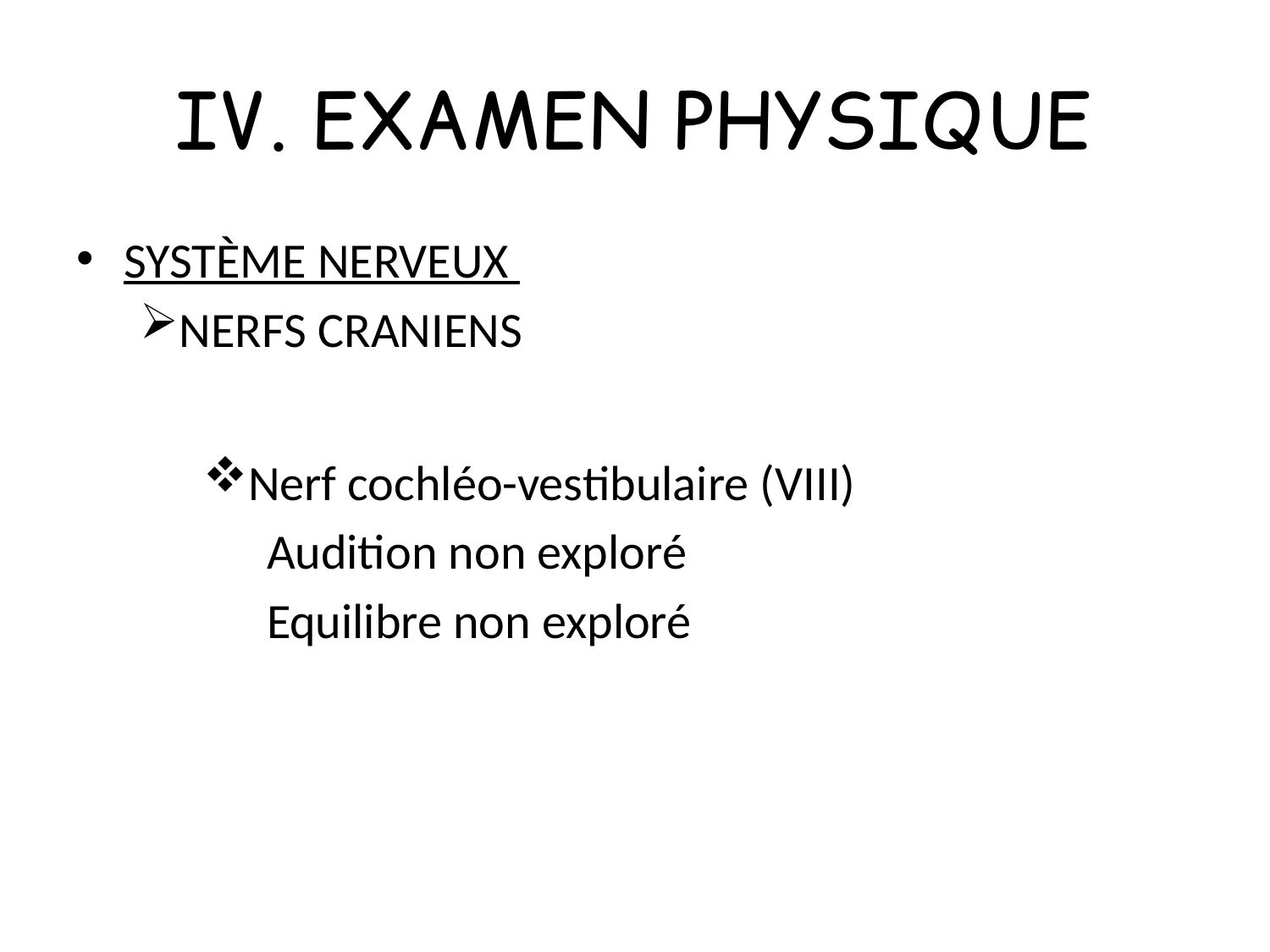

# IV. EXAMEN PHYSIQUE
SYSTÈME NERVEUX
NERFS CRANIENS

Nerf cochléo-vestibulaire (VIII)
Audition non exploré
Equilibre non exploré